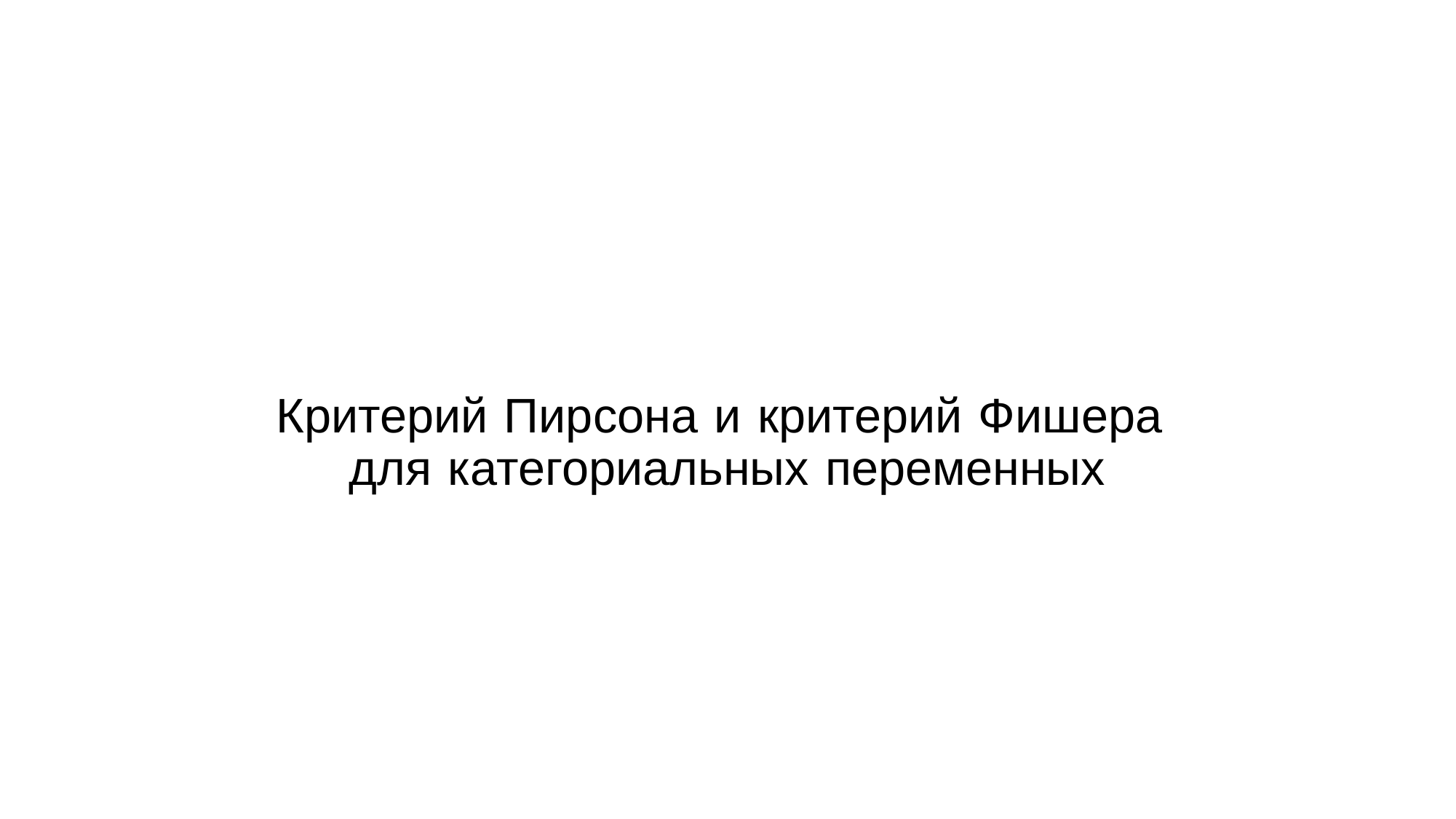

#

Критерий Пирсона и критерий Фишера
для категориальных переменных